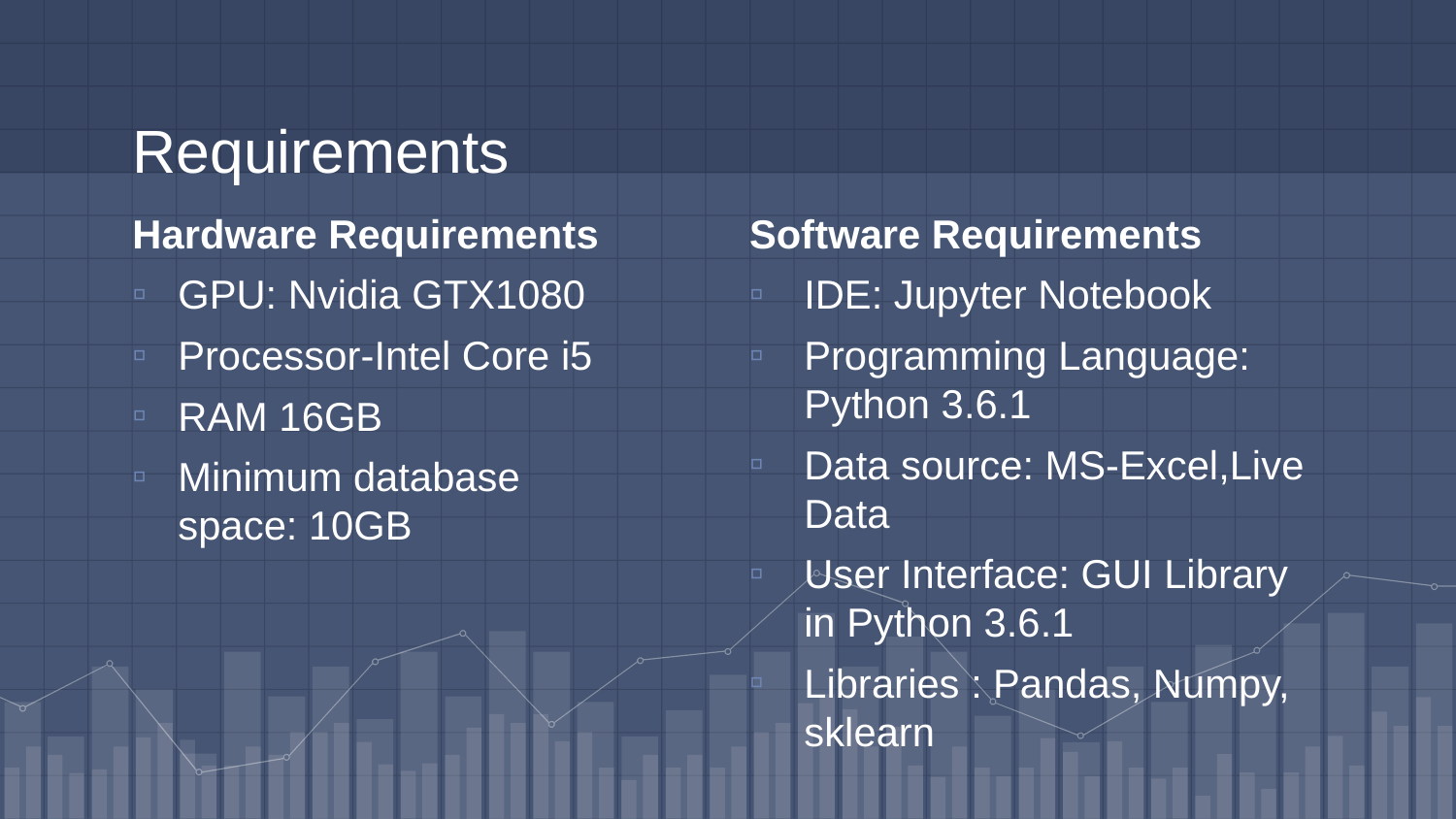

20
# Requirements
Software Requirements
IDE: Jupyter Notebook
Programming Language: Python 3.6.1
Data source: MS-Excel,Live Data
User Interface: GUI Library in Python 3.6.1
Libraries : Pandas, Numpy, sklearn
Hardware Requirements
GPU: Nvidia GTX1080
Processor-Intel Core i5
RAM 16GB
Minimum database space: 10GB